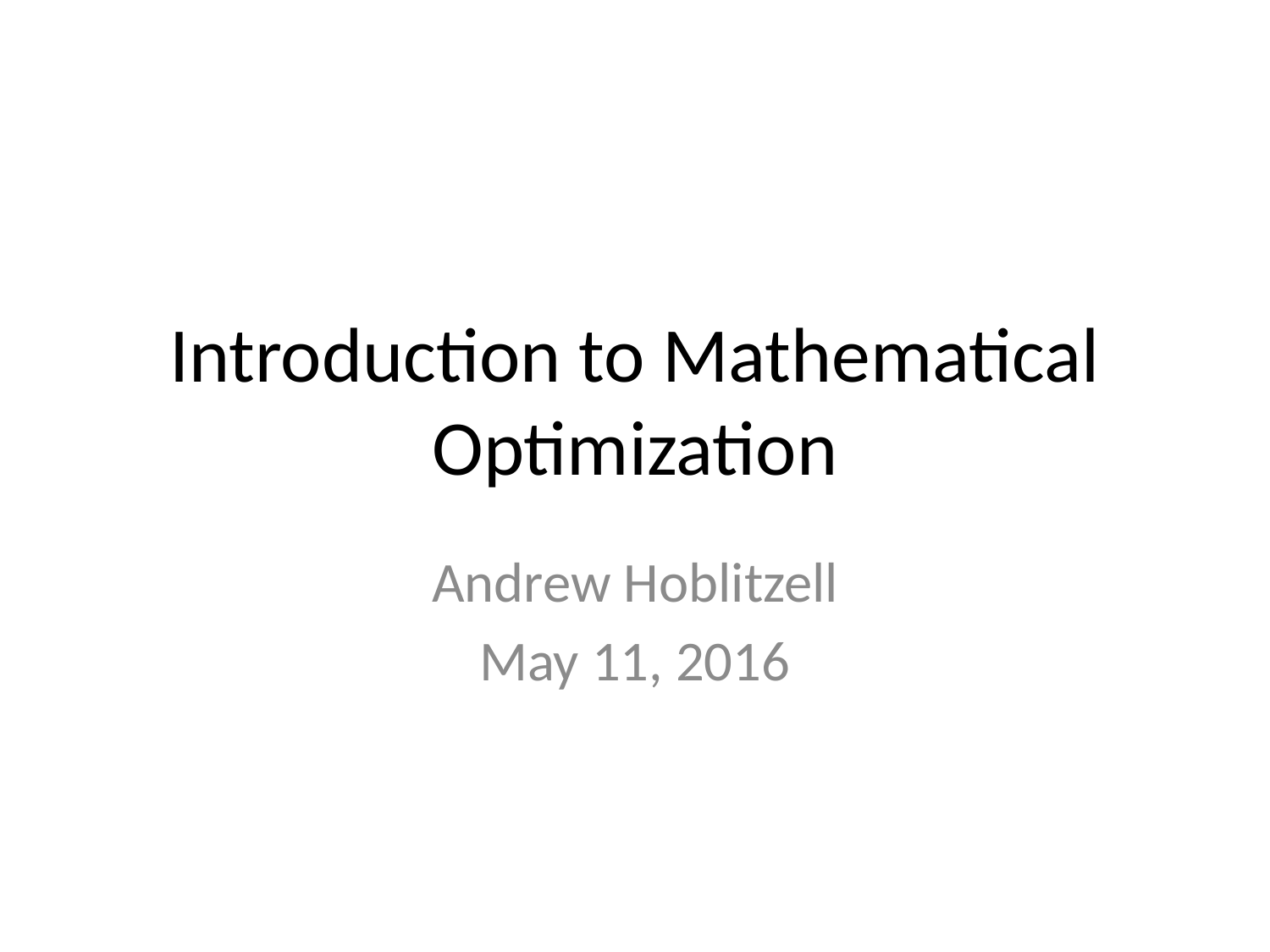

# Introduction to Mathematical Optimization
Andrew Hoblitzell
May 11, 2016